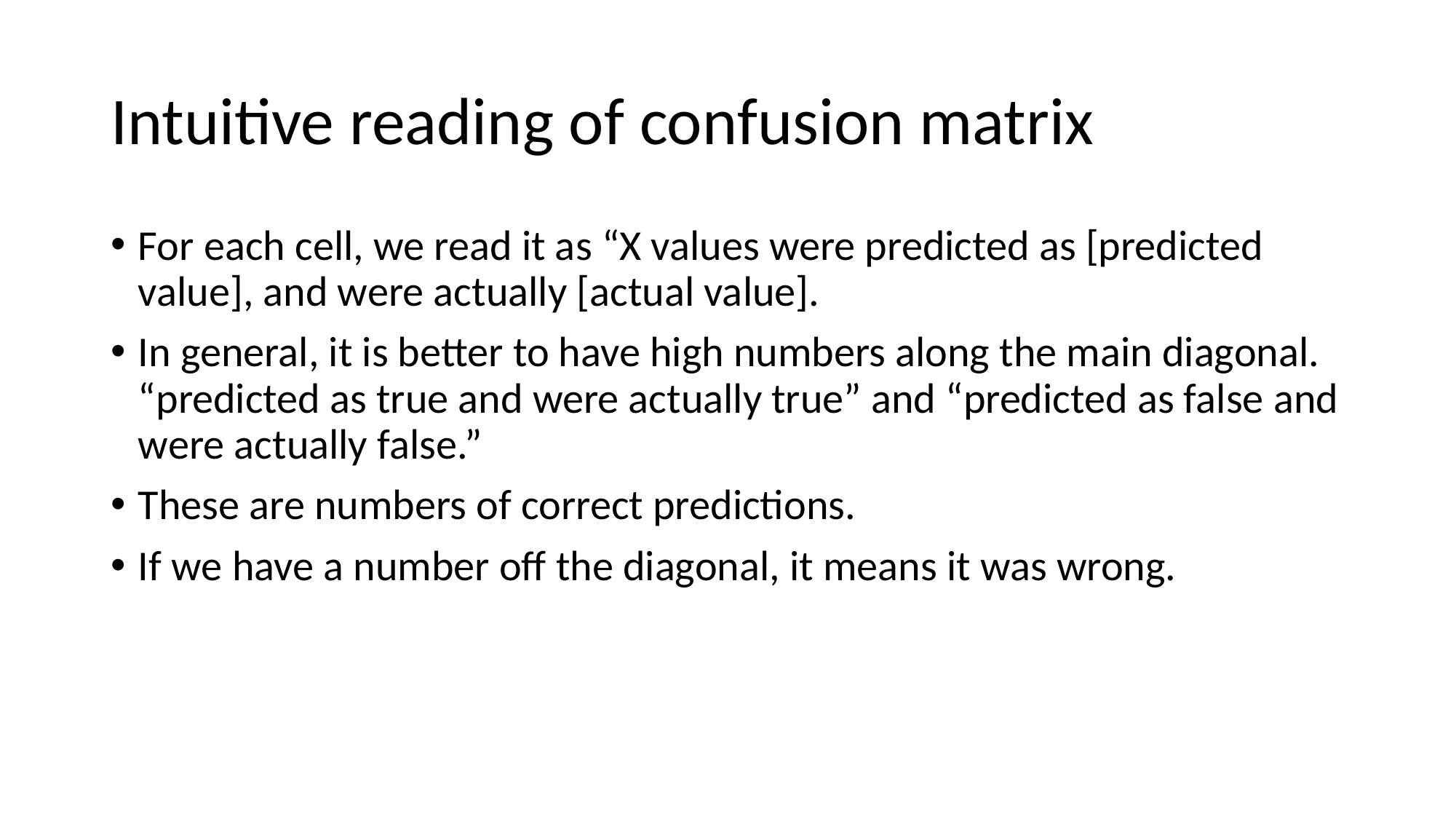

# Intuitive reading of confusion matrix
For each cell, we read it as “X values were predicted as [predicted value], and were actually [actual value].
In general, it is better to have high numbers along the main diagonal. “predicted as true and were actually true” and “predicted as false and were actually false.”
These are numbers of correct predictions.
If we have a number off the diagonal, it means it was wrong.